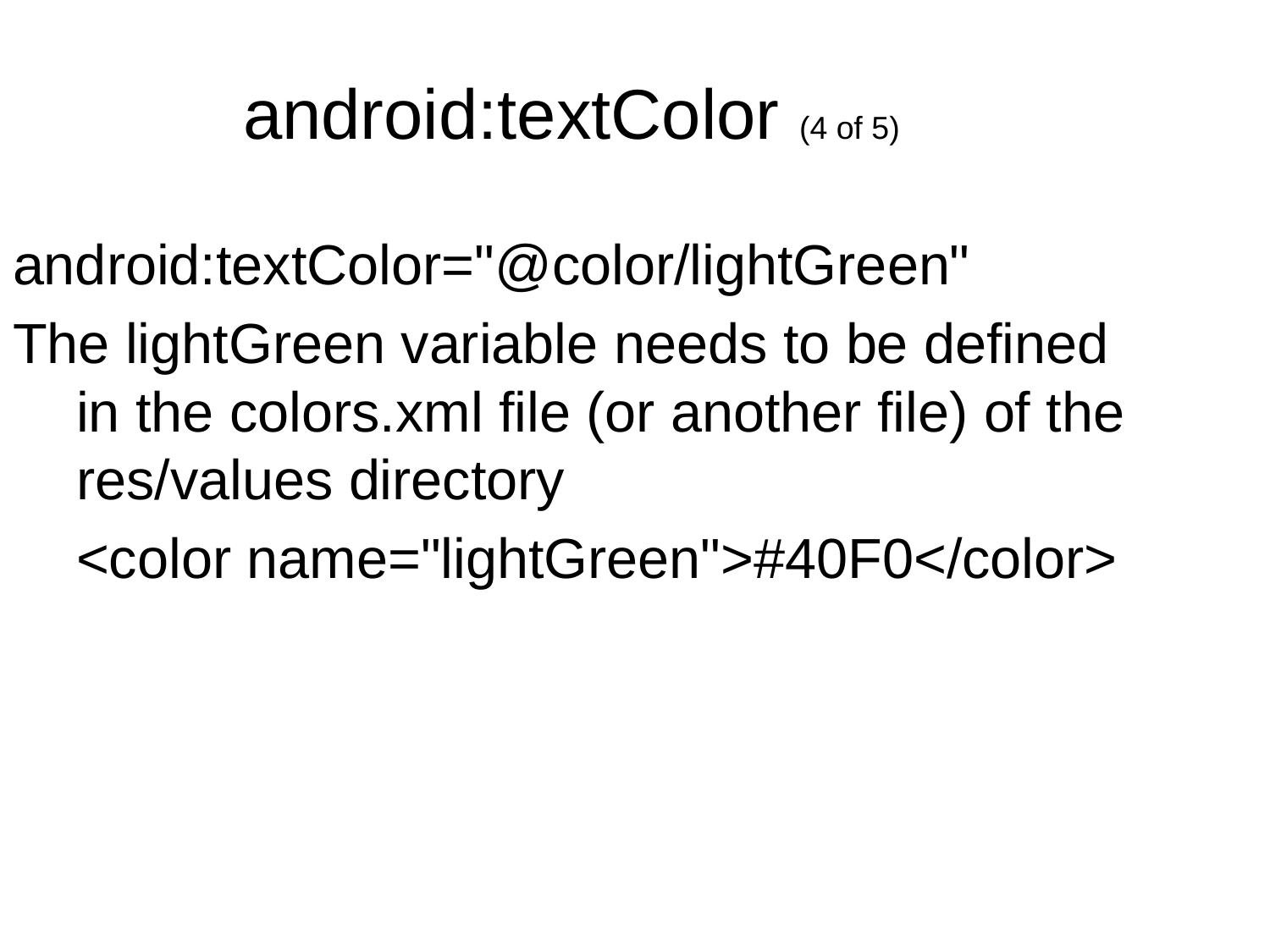

android:textColor (4 of 5)
android:textColor="@color/lightGreen"
The lightGreen variable needs to be defined in the colors.xml file (or another file) of the res/values directory
	<color name="lightGreen">#40F0</color>